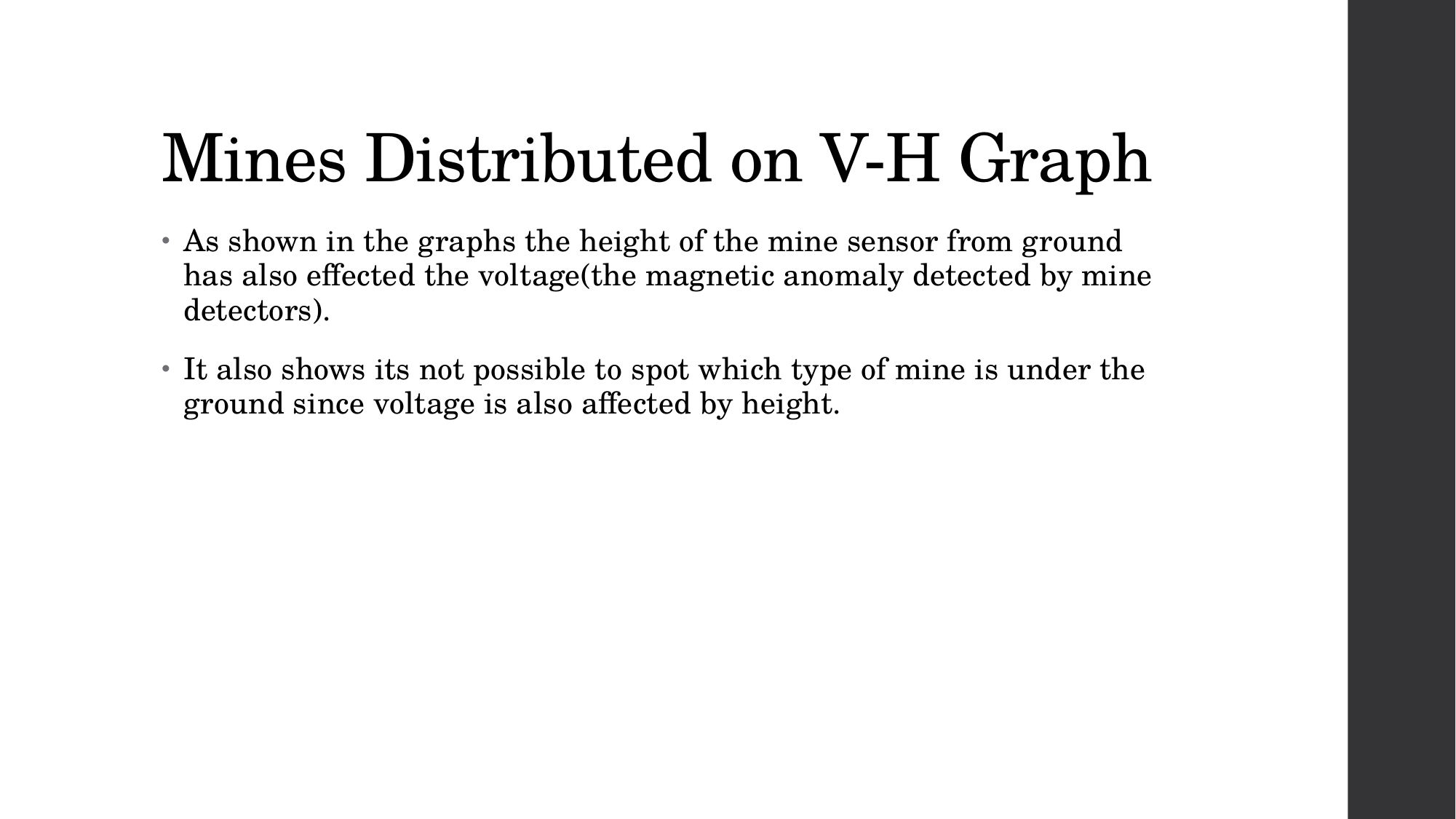

# Mines Distributed on V-H Graph
As shown in the graphs the height of the mine sensor from ground has also effected the voltage(the magnetic anomaly detected by mine detectors).
It also shows its not possible to spot which type of mine is under the ground since voltage is also affected by height.